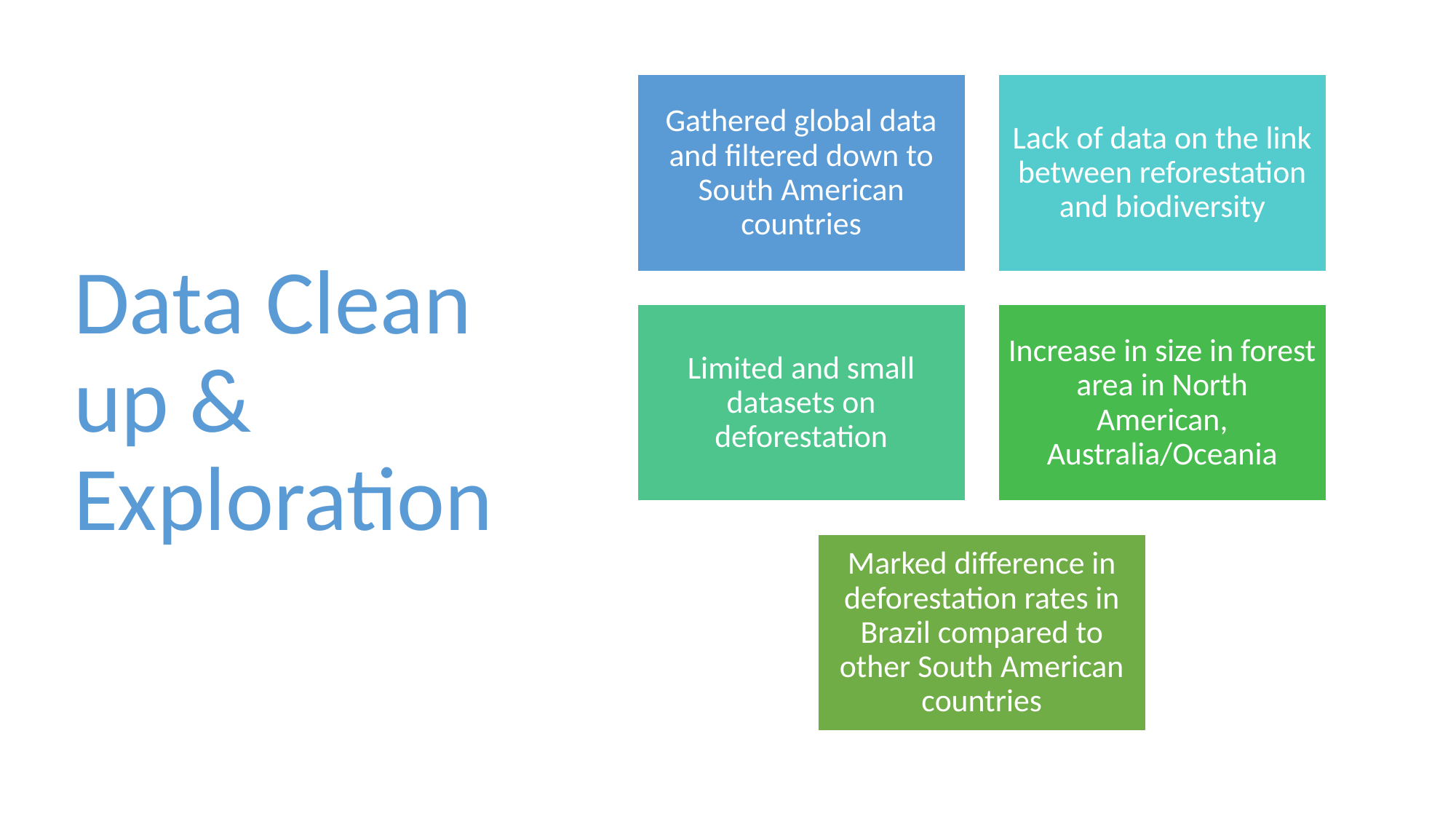

# Data Clean up & Exploration
Gathered global data and filtered down to South American countries
Lack of data on the link between reforestation and biodiversity
Limited and small datasets on deforestation
Increase in size in forest area in North American, Australia/Oceania
Marked difference in deforestation rates in Brazil compared to other South American countries